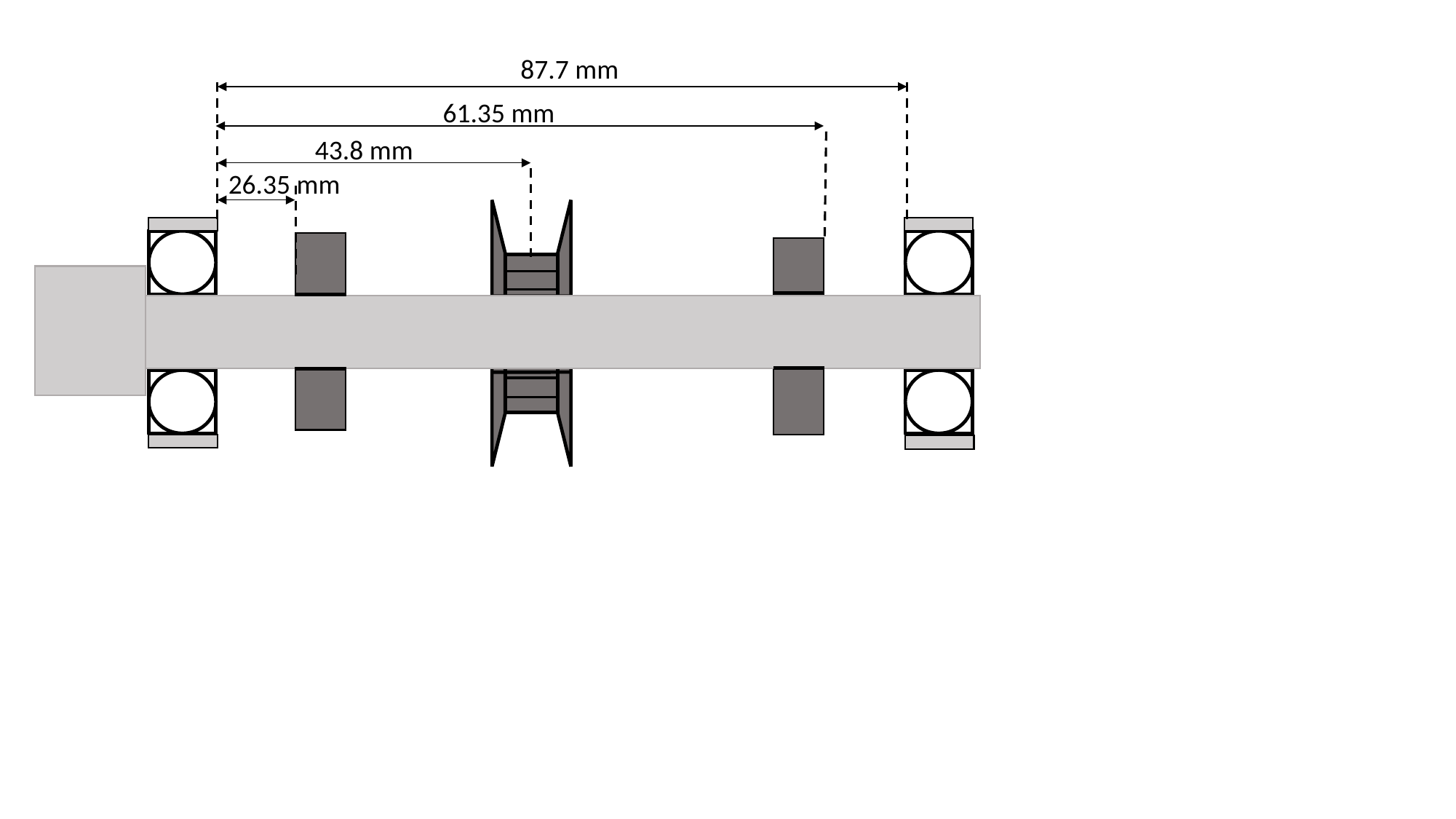

87.7 mm
61.35 mm
43.8 mm
26.35 mm